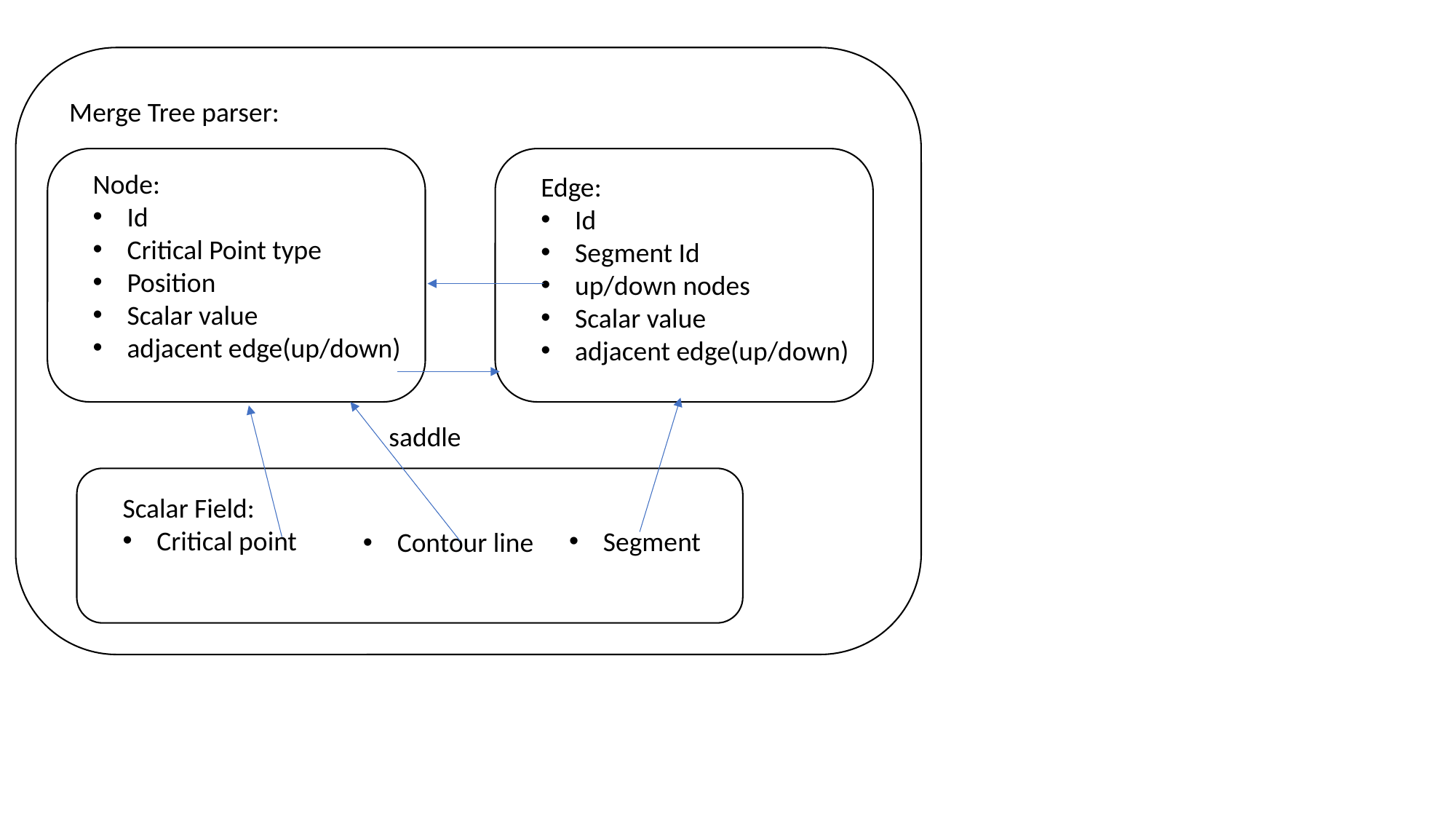

Merge Tree parser:

Node:
Id
Critical Point type
Position
Scalar value
adjacent edge(up/down)

Edge:
Id
Segment Id
up/down nodes
Scalar value
adjacent edge(up/down)

saddle

Scalar Field:
Critical point

Segment

Contour line